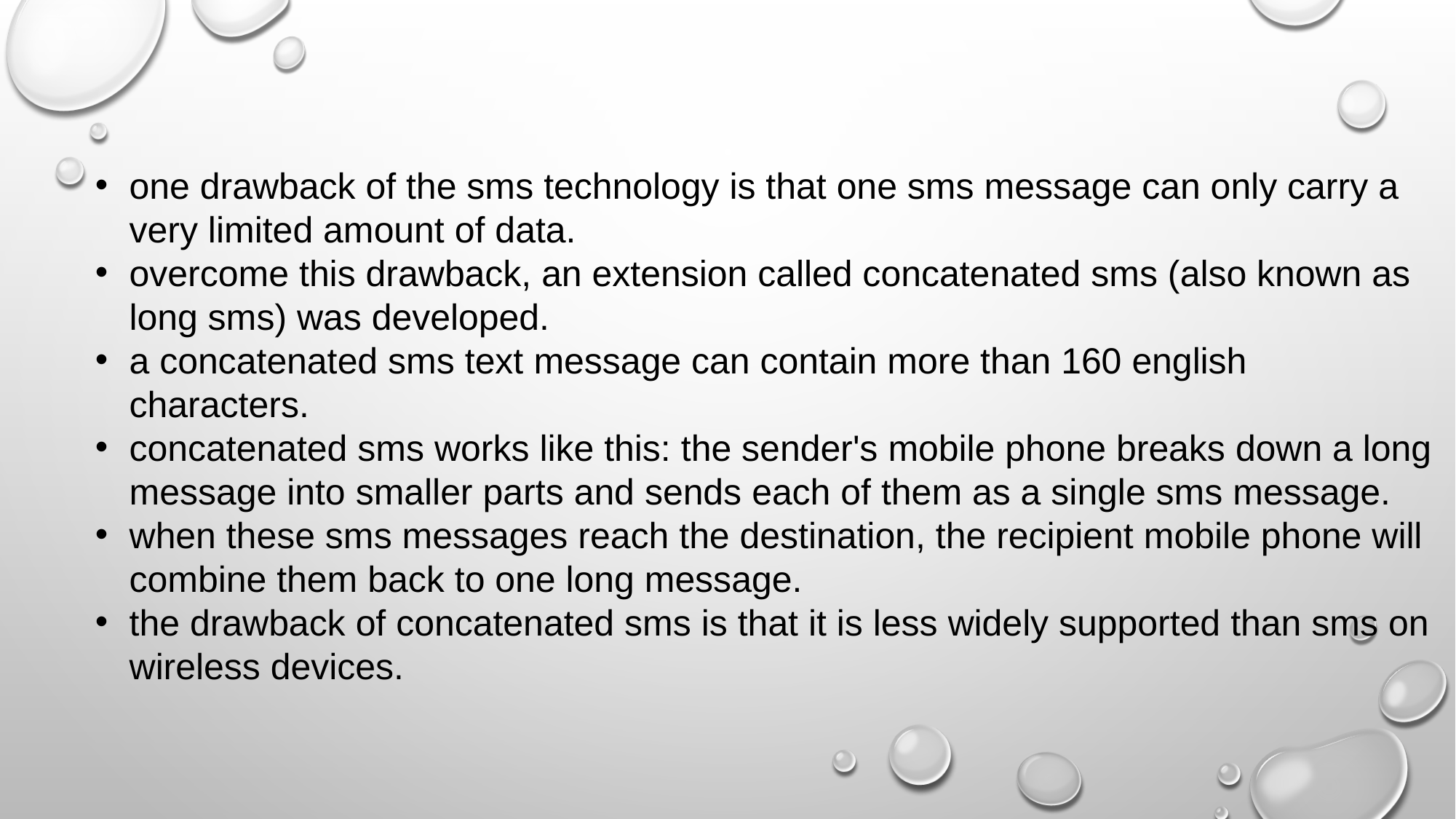

one drawback of the sms technology is that one sms message can only carry a very limited amount of data.
overcome this drawback, an extension called concatenated sms (also known as long sms) was developed.
a concatenated sms text message can contain more than 160 english characters.
concatenated sms works like this: the sender's mobile phone breaks down a long message into smaller parts and sends each of them as a single sms message.
when these sms messages reach the destination, the recipient mobile phone will combine them back to one long message.
the drawback of concatenated sms is that it is less widely supported than sms on wireless devices.